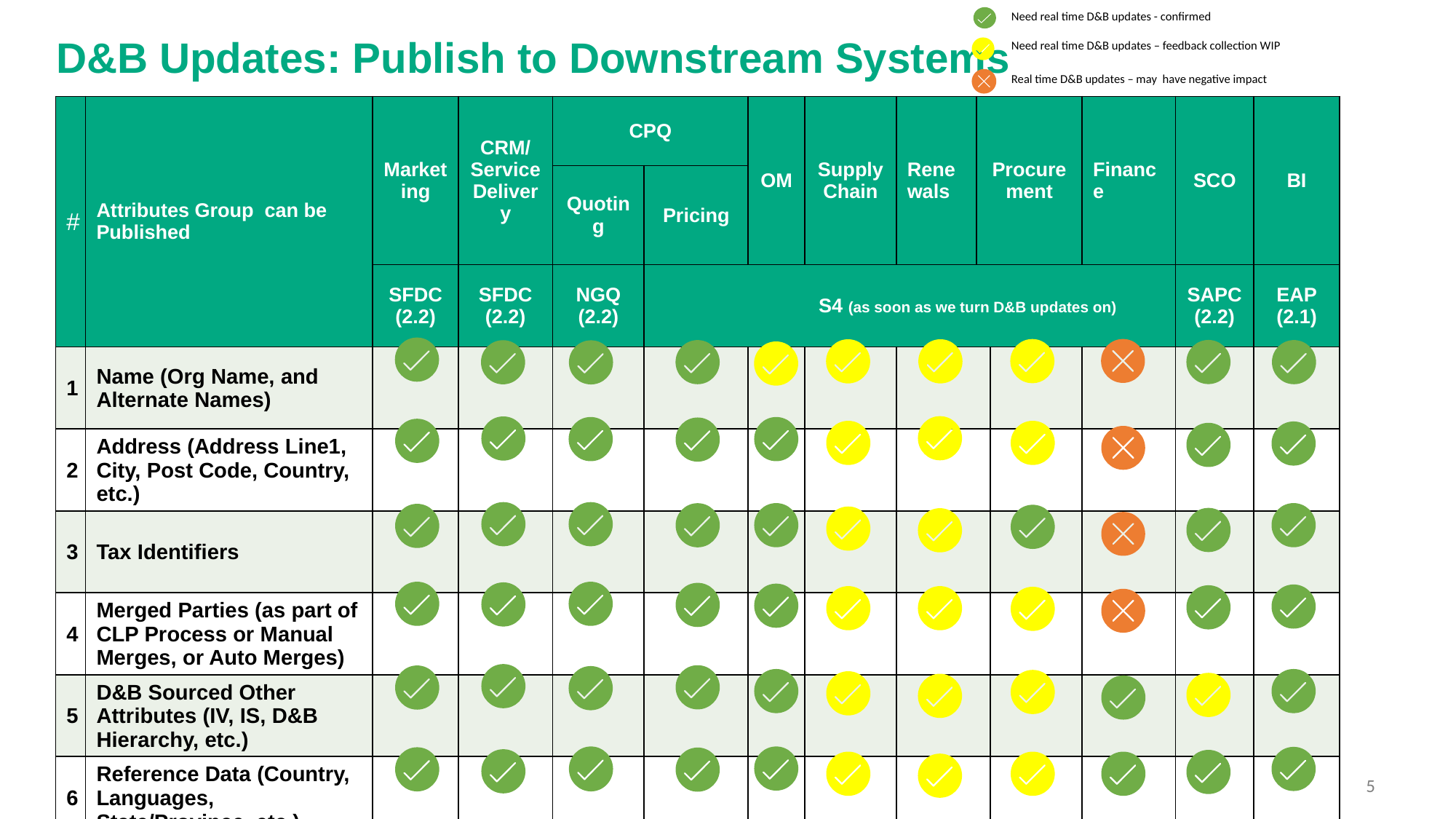

Need real time D&B updates - confirmed

Need real time D&B updates – feedback collection WIP
D&B Updates: Publish to Downstream Systems

Real time D&B updates – may  have negative impact

| # | Attributes Group can be Published | Marketing | CRM/ Service Delivery | CPQ |  | OM | Supply Chain | Renewals | Procurement |  | Finance | SCO | BI |
| --- | --- | --- | --- | --- | --- | --- | --- | --- | --- | --- | --- | --- | --- |
|  |  |  |  | Quoting | Pricing |  |  |  |  |  |  |  |  |
|  |  | SFDC (2.2) | SFDC (2.2) | NGQ (2.2) | S4 (as soon as we turn D&B updates on) |  |  |  |  |  |  | SAPC (2.2) | EAP (2.1) |
| 1 | Name (Org Name, and Alternate Names) |  |  |  |  |  |  |  |  |  |  |  |  |
| 2 | Address (Address Line1, City, Post Code, Country, etc.) |  |  |  |  |  |  |  |  |  |  |  |  |
| 3 | Tax Identifiers |  |  |  |  |  |  |  |  |  |  |  |  |
| 4 | Merged Parties (as part of CLP Process or Manual Merges, or Auto Merges) |  |  |  |  |  |  |  |  |  |  |  |  |
| 5 | D&B Sourced Other Attributes (IV, IS, D&B Hierarchy, etc.) |  |  |  |  |  |  |  |  |  |  |  |  |
| 6 | Reference Data (Country, Languages, State/Province, etc.) |  |  |  |  |  |  |  |  |  |  |  |  |

5